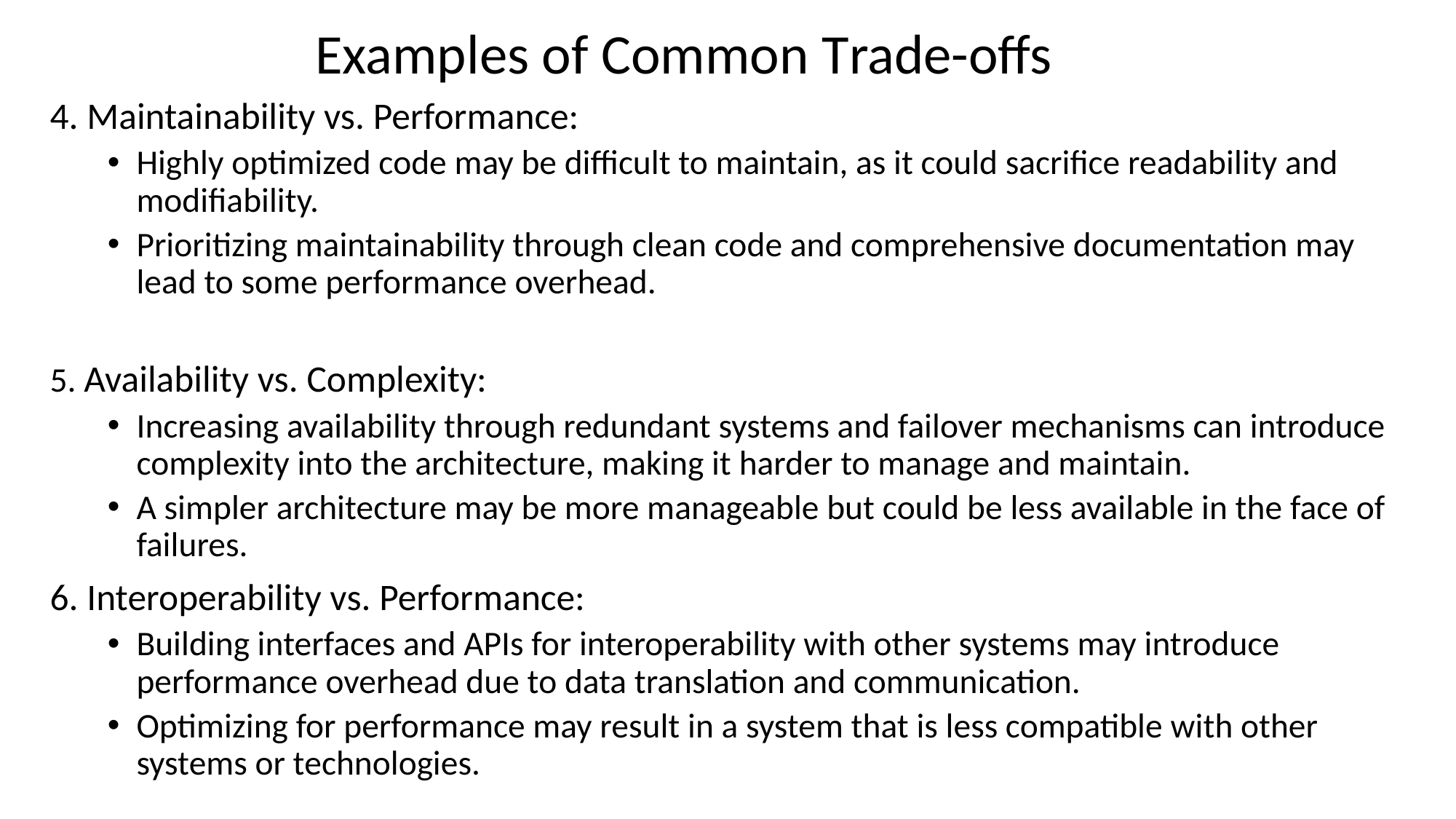

# Examples of Common Trade-offs
4. Maintainability vs. Performance:
Highly optimized code may be difficult to maintain, as it could sacrifice readability and modifiability.
Prioritizing maintainability through clean code and comprehensive documentation may lead to some performance overhead.

5. Availability vs. Complexity:
Increasing availability through redundant systems and failover mechanisms can introduce complexity into the architecture, making it harder to manage and maintain.
A simpler architecture may be more manageable but could be less available in the face of failures.
6. Interoperability vs. Performance:
Building interfaces and APIs for interoperability with other systems may introduce performance overhead due to data translation and communication.
Optimizing for performance may result in a system that is less compatible with other systems or technologies.